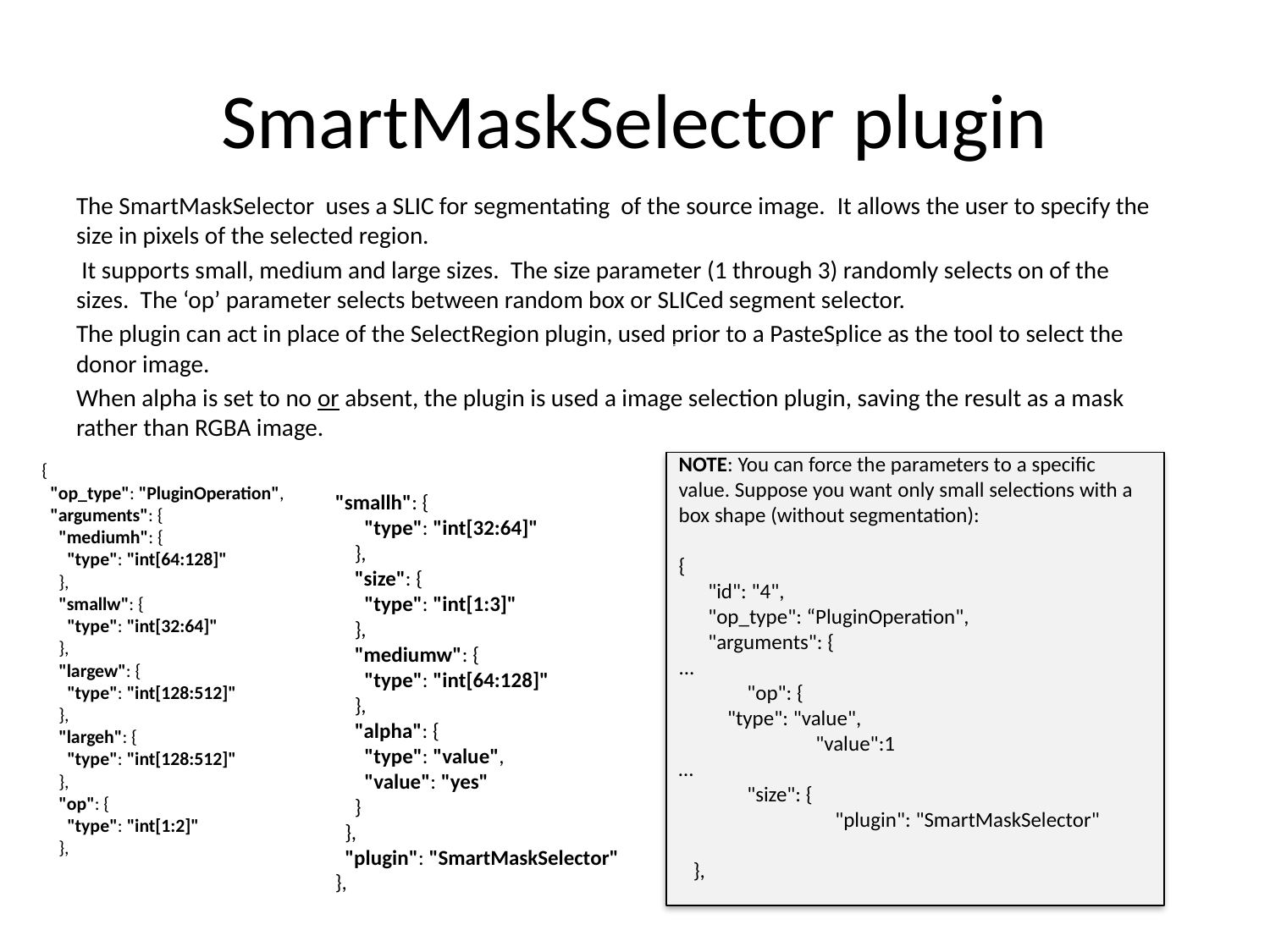

# SmartMaskSelector plugin
The SmartMaskSelector  uses a SLIC for segmentating  of the source image.  It allows the user to specify the size in pixels of the selected region.
 It supports small, medium and large sizes.  The size parameter (1 through 3) randomly selects on of the sizes.  The ‘op’ parameter selects between random box or SLICed segment selector.
The plugin can act in place of the SelectRegion plugin, used prior to a PasteSplice as the tool to select the donor image.
When alpha is set to no or absent, the plugin is used a image selection plugin, saving the result as a mask rather than RGBA image.

{
  "op_type": "PluginOperation",
  "arguments": {
    "mediumh": {
      "type": "int[64:128]"
    },
    "smallw": {
      "type": "int[32:64]"
    },
    "largew": {
      "type": "int[128:512]"
    },
    "largeh": {
      "type": "int[128:512]"
    },
    "op": {
      "type": "int[1:2]"
    },

NOTE: You can force the parameters to a specific value. Suppose you want only small selections with a box shape (without segmentation):

{
      "id": "4",
      "op_type": “PluginOperation",
      "arguments": {
...
              "op": {
          "type": "value",
	  "value":1
…
              "size": {
	      "plugin": "SmartMaskSelector"

   },

"smallh": {
      "type": "int[32:64]"
    },
    "size": {
      "type": "int[1:3]"
    },
    "mediumw": {
      "type": "int[64:128]"
    },
    "alpha": {
      "type": "value",
      "value": "yes"
    }
  },
  "plugin": "SmartMaskSelector"
},